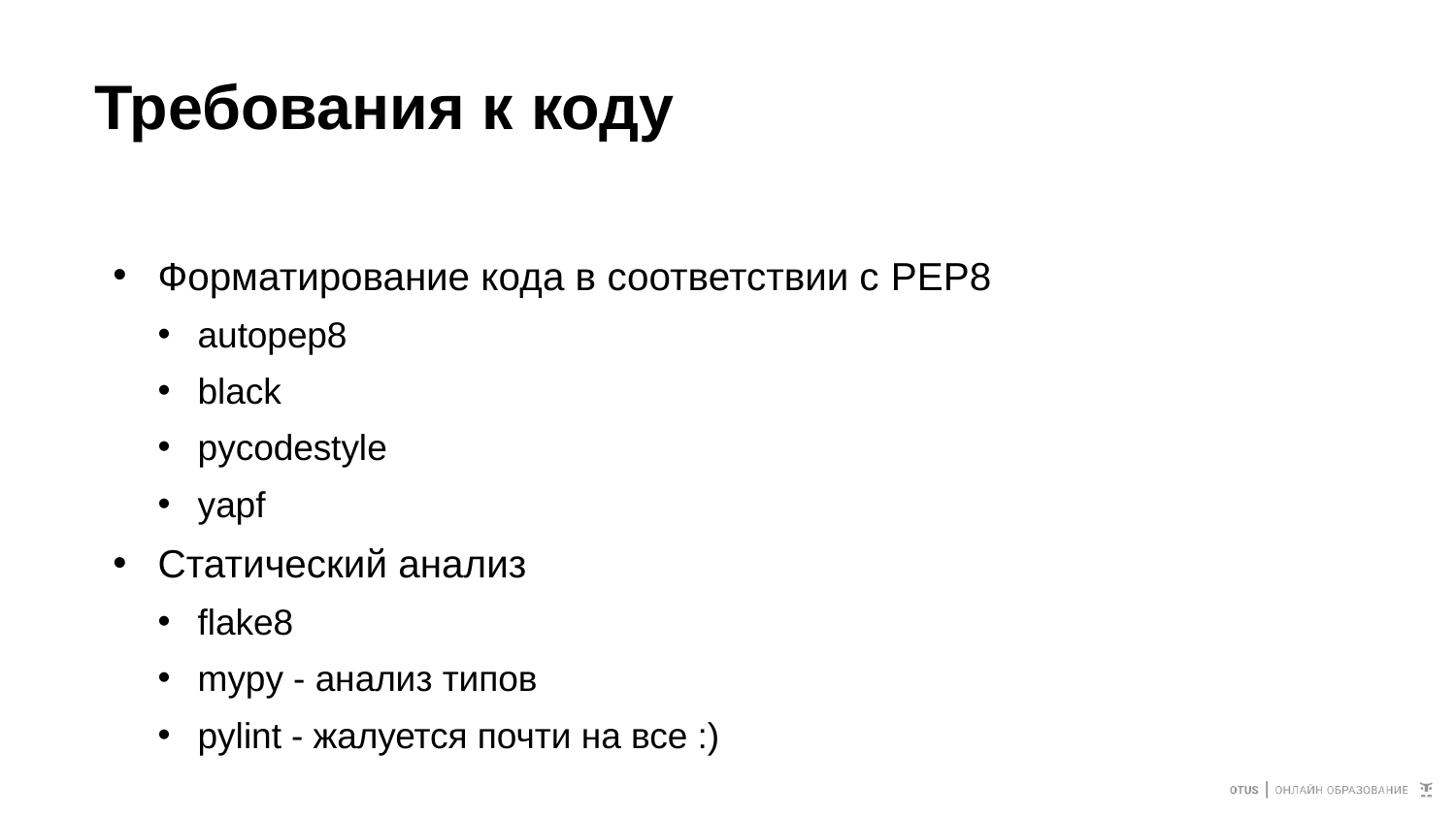

# Требования к коду
Форматирование кода в соответствии с PEP8
autopep8
black
pycodestyle
yapf
Статический анализ
flake8
mypy - анализ типов
pylint - жалуется почти на все :)